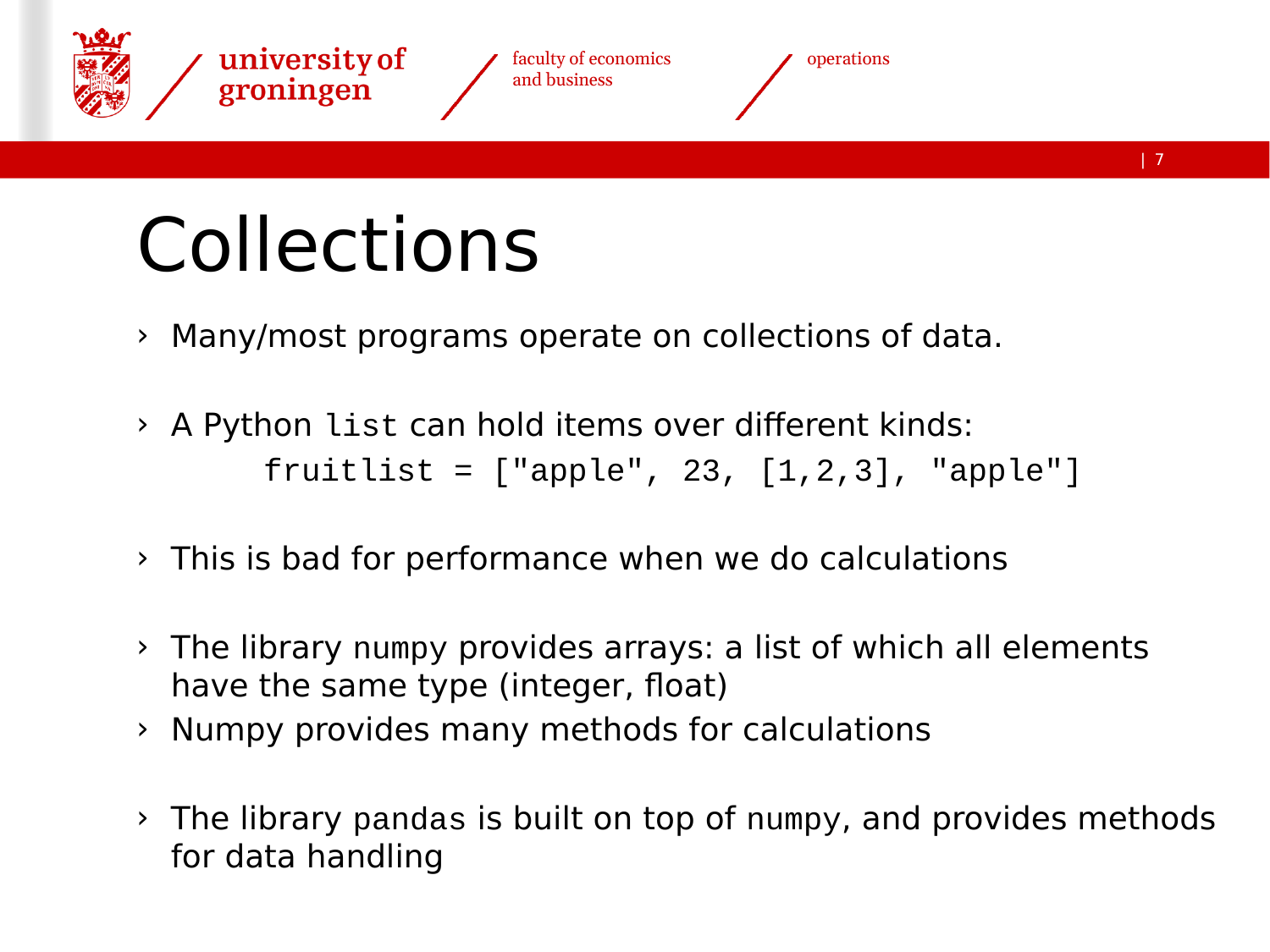

7
# Collections
Many/most programs operate on collections of data.

A Python list can hold items over different kinds:
	fruitlist = ["apple", 23, [1,2,3], "apple"]

This is bad for performance when we do calculations

The library numpy provides arrays: a list of which all elements have the same type (integer, float)
Numpy provides many methods for calculations

The library pandas is built on top of numpy, and provides methods for data handling